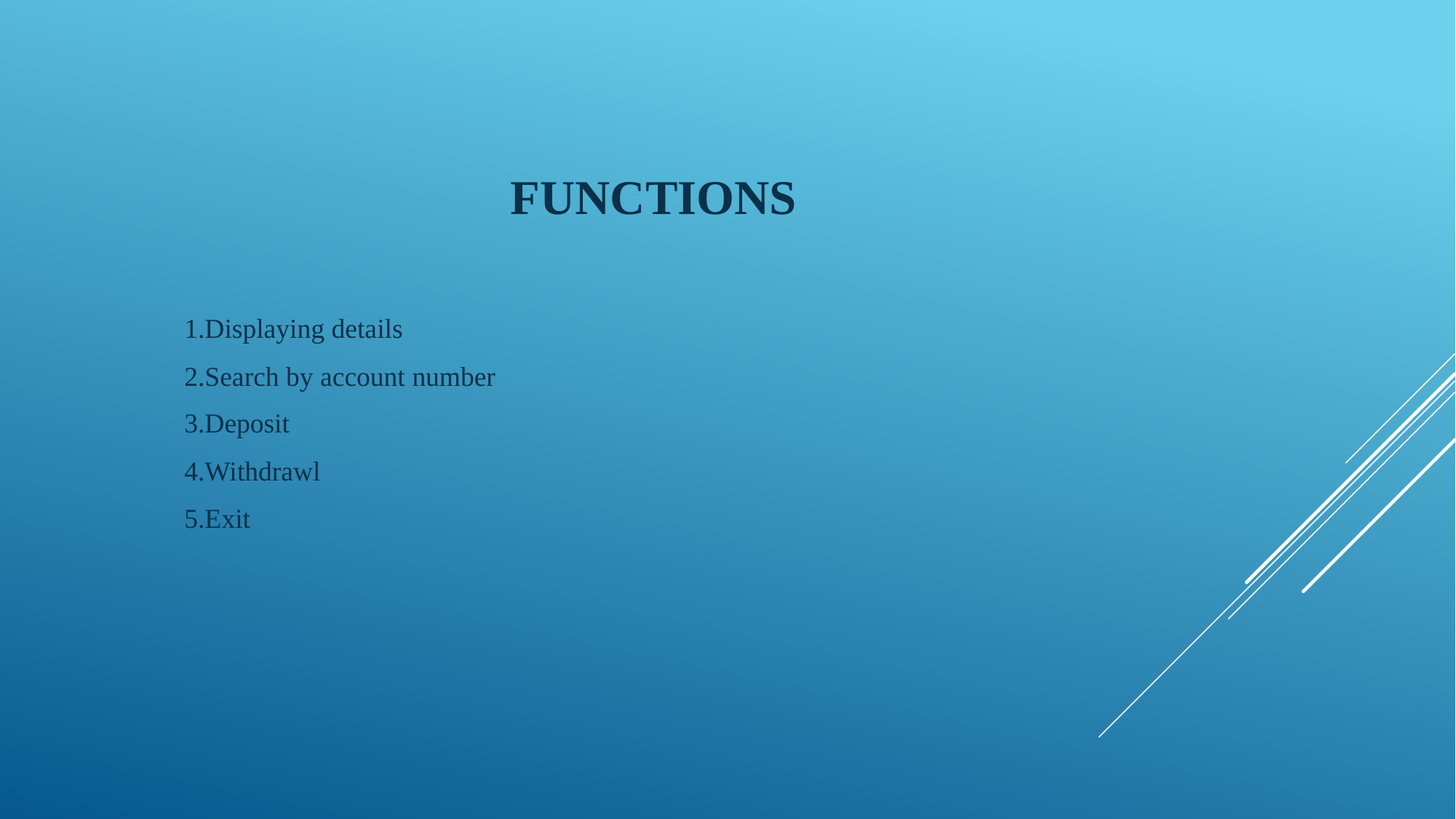

# FUNCTIONS
1.Displaying details
2.Search by account number
3.Deposit
4.Withdrawl
5.Exit